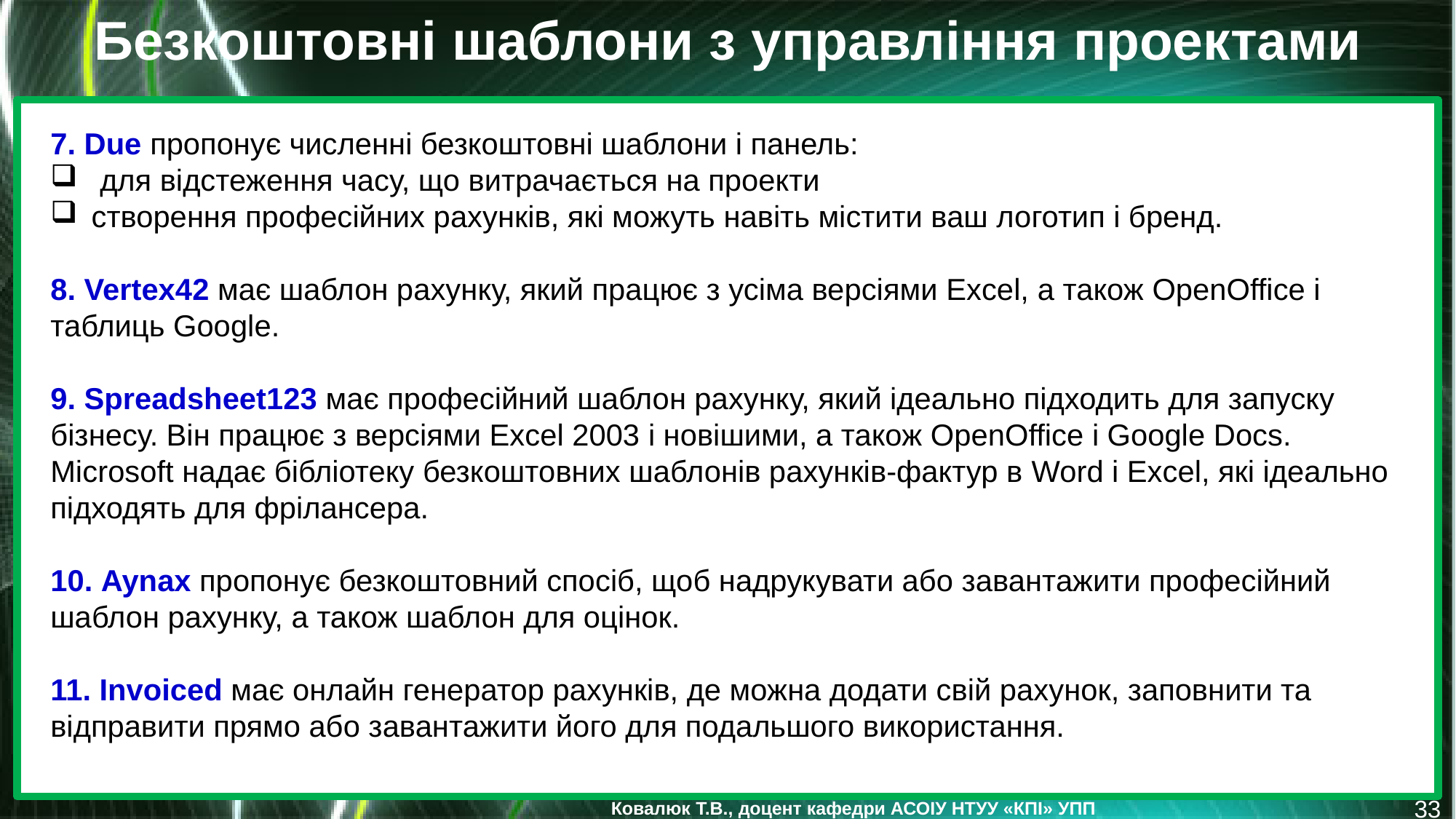

Безкоштовні шаблони з управління проектами
7. Due пропонує численні безкоштовні шаблони і панель:
 для відстеження часу, що витрачається на проекти
створення професійних рахунків, які можуть навіть містити ваш логотип і бренд.

8. Vertex42 має шаблон рахунку, який працює з усіма версіями Excel, а також OpenOffice і таблиць Google.

9. Spreadsheet123 має професійний шаблон рахунку, який ідеально підходить для запуску бізнесу. Він працює з версіями Excel 2003 і новішими, а також OpenOffice і Google Docs.
Microsoft надає бібліотеку безкоштовних шаблонів рахунків-фактур в Word і Excel, які ідеально підходять для фрілансера.

10. Aynax пропонує безкоштовний спосіб, щоб надрукувати або завантажити професійний шаблон рахунку, а також шаблон для оцінок.

11. Invoiced має онлайн генератор рахунків, де можна додати свій рахунок, заповнити та відправити прямо або завантажити його для подальшого використання.
33